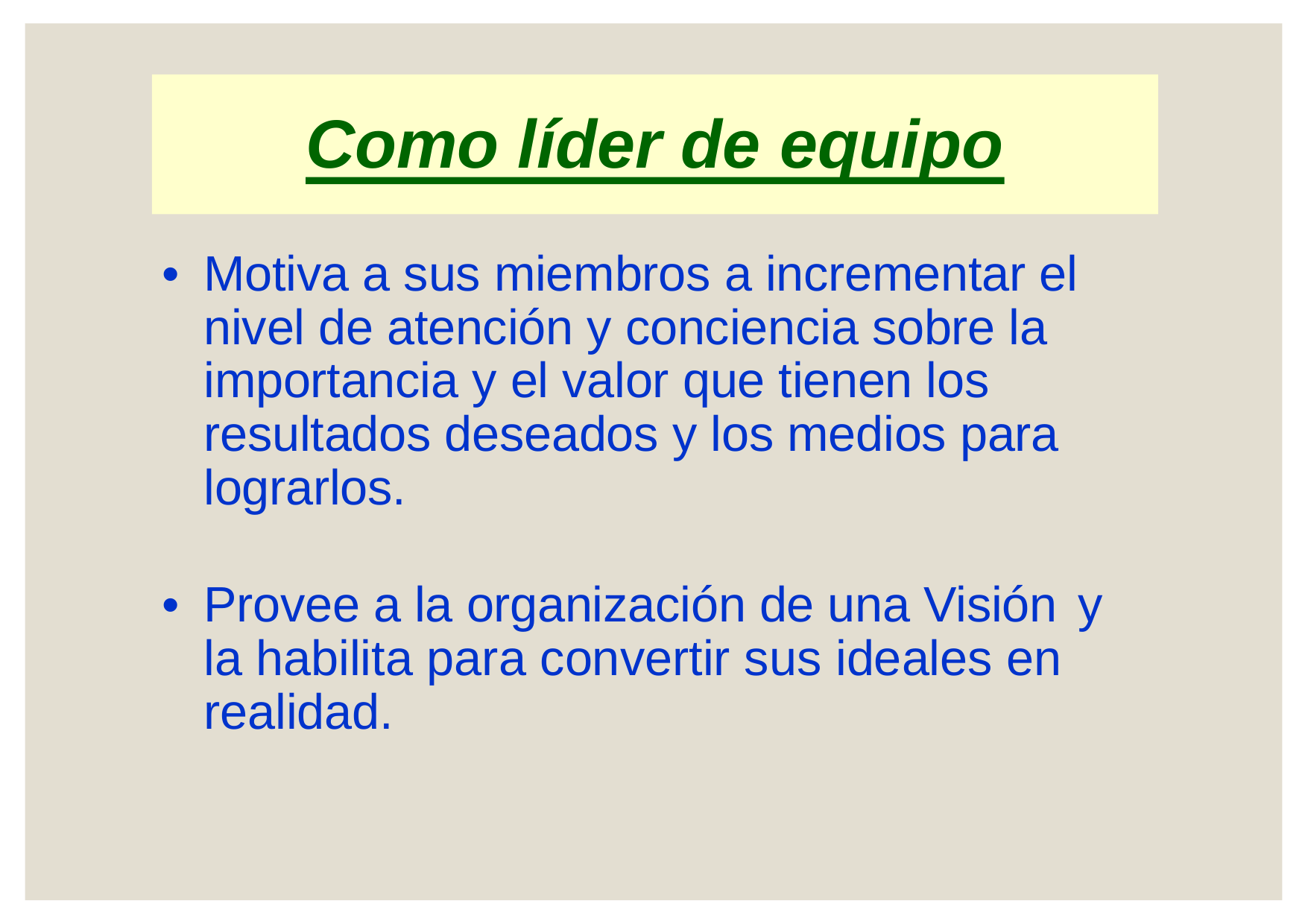

Como líder de equipo

•
Motiva a sus miembros a incrementar el
nivel de atención y conciencia sobre la importancia y el valor que tienen los resultados deseados y los medios para lograrlos.
•
Provee a la organización de una Visión
la habilita para convertir sus ideales en realidad.
y